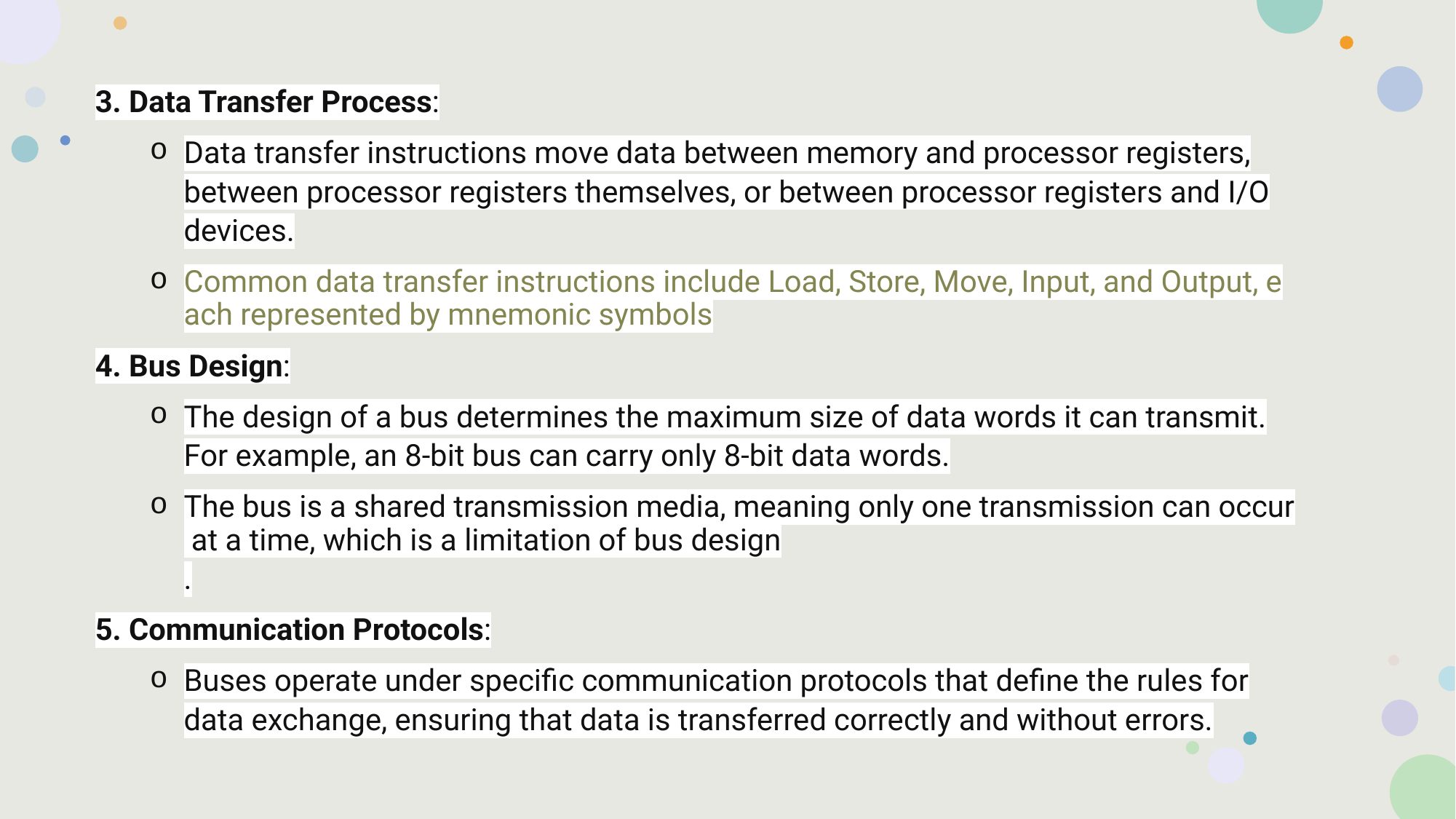

3. Data Transfer Process:
Data transfer instructions move data between memory and processor registers, between processor registers themselves, or between processor registers and I/O devices.
Common data transfer instructions include Load, Store, Move, Input, and Output, each represented by mnemonic symbols
4. Bus Design:
The design of a bus determines the maximum size of data words it can transmit. For example, an 8-bit bus can carry only 8-bit data words.
The bus is a shared transmission media, meaning only one transmission can occur at a time, which is a limitation of bus design.
5. Communication Protocols:
Buses operate under specific communication protocols that define the rules for data exchange, ensuring that data is transferred correctly and without errors.